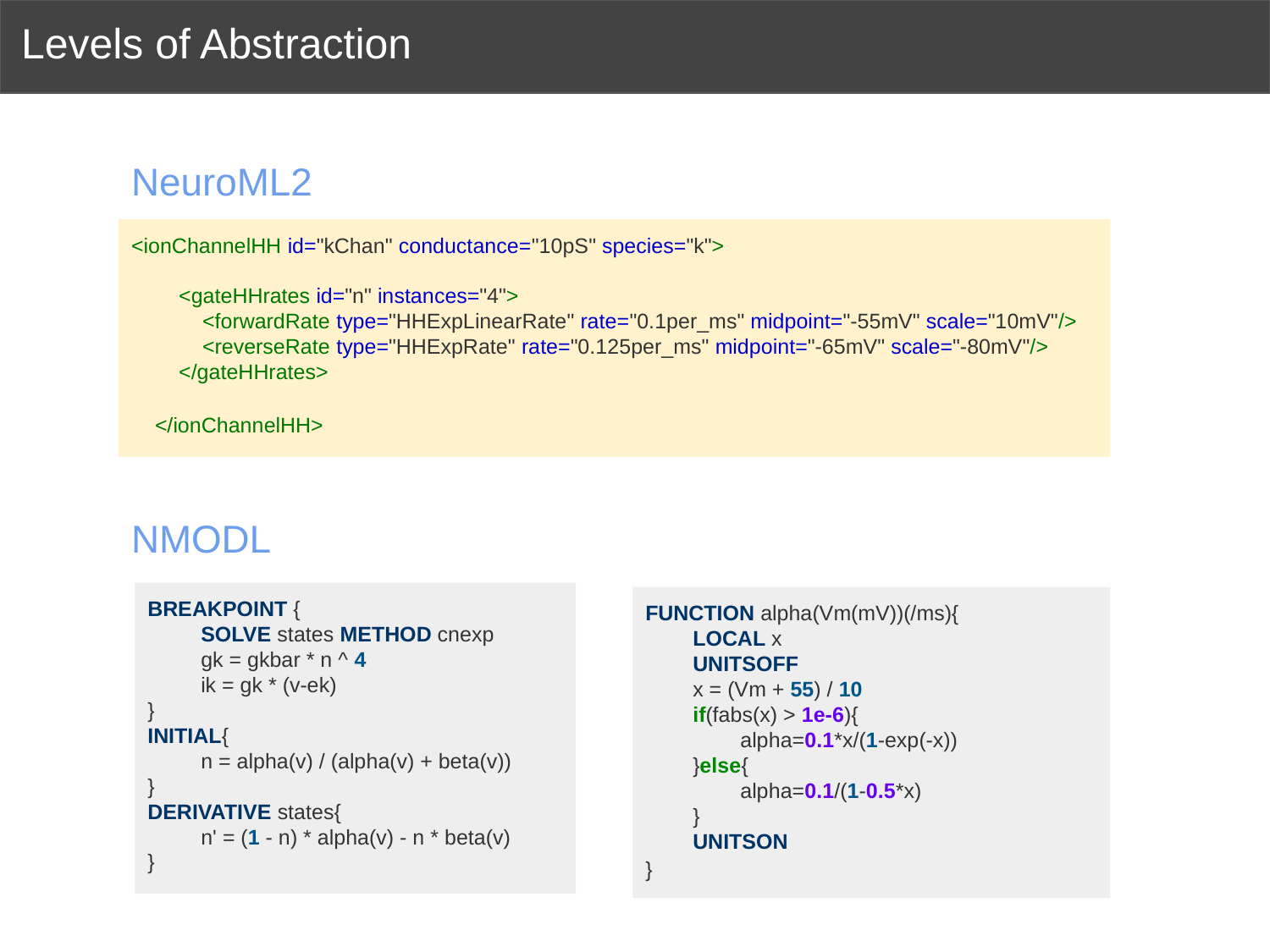

# Levels of Abstraction
NeuroML2
<ionChannelHH id="kChan" conductance="10pS" species="k">

        <gateHHrates id="n" instances="4">
            <forwardRate type="HHExpLinearRate" rate="0.1per_ms" midpoint="-55mV" scale="10mV"/>
            <reverseRate type="HHExpRate" rate="0.125per_ms" midpoint="-65mV" scale="-80mV"/>
        </gateHHrates>

    </ionChannelHH>
NMODL
BREAKPOINT {
         SOLVE states METHOD cnexp
         gk = gkbar * n ^ 4
         ik = gk * (v-ek)
}
INITIAL{
         n = alpha(v) / (alpha(v) + beta(v))
}
DERIVATIVE states{
         n' = (1 - n) * alpha(v) - n * beta(v)
}

FUNCTION alpha(Vm(mV))(/ms){
        LOCAL x
        UNITSOFF
        x = (Vm + 55) / 10
        if(fabs(x) > 1e-6){
                alpha=0.1*x/(1-exp(-x))
        }else{
                alpha=0.1/(1-0.5*x)
        }
        UNITSON
}